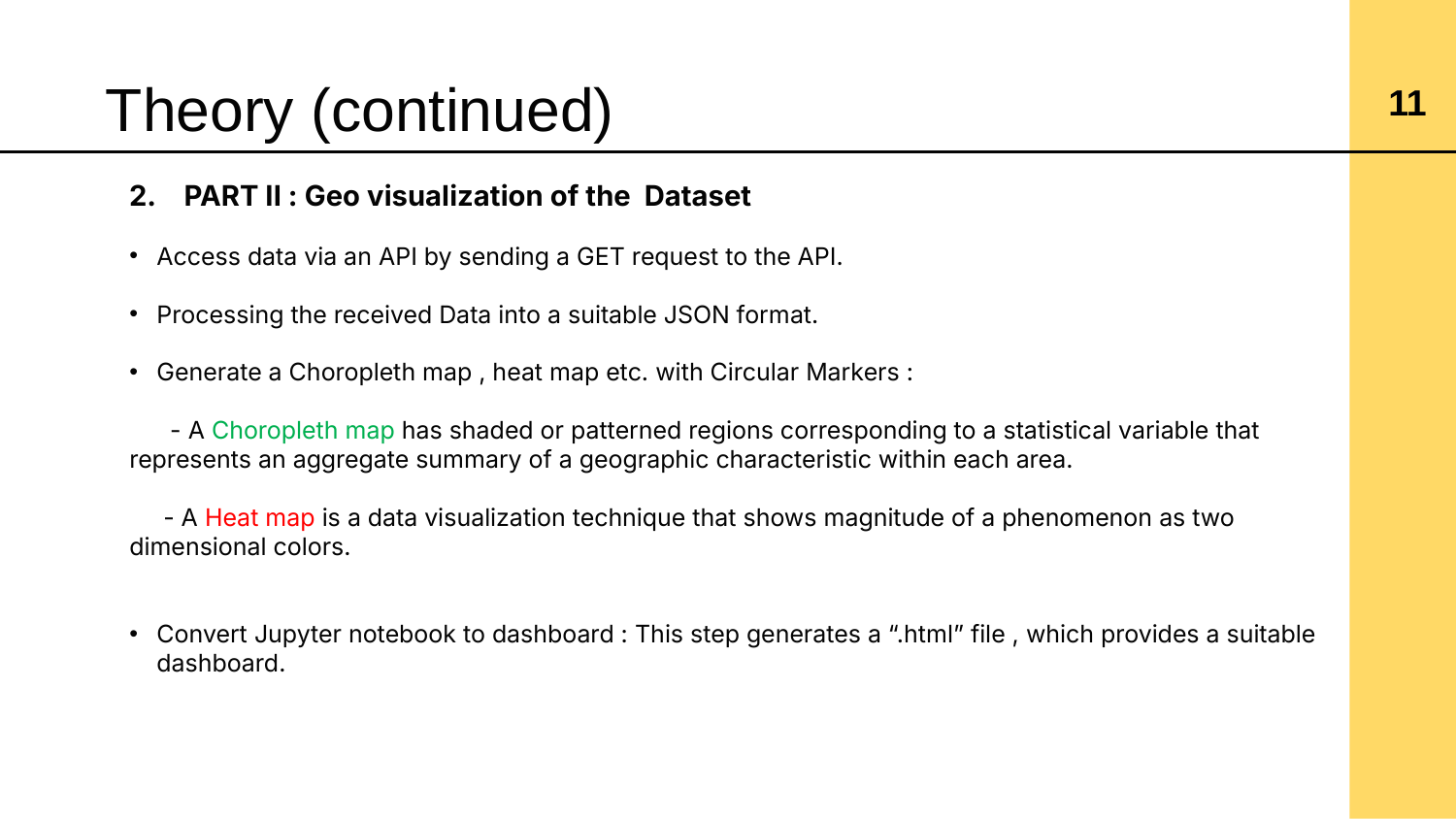

# Theory (continued)
11
PART II : Geo visualization of the  Dataset

Access data via an API by sending a GET request to the API.

Processing the received Data into a suitable JSON format.

Generate a Choropleth map , heat map etc. with Circular Markers :

      - A Choropleth map has shaded or patterned regions corresponding to a statistical variable that represents an aggregate summary of a geographic characteristic within each area.

     - A Heat map is a data visualization technique that shows magnitude of a phenomenon as two dimensional colors.

Convert Jupyter notebook to dashboard : This step generates a “.html” file , which provides a suitable dashboard.